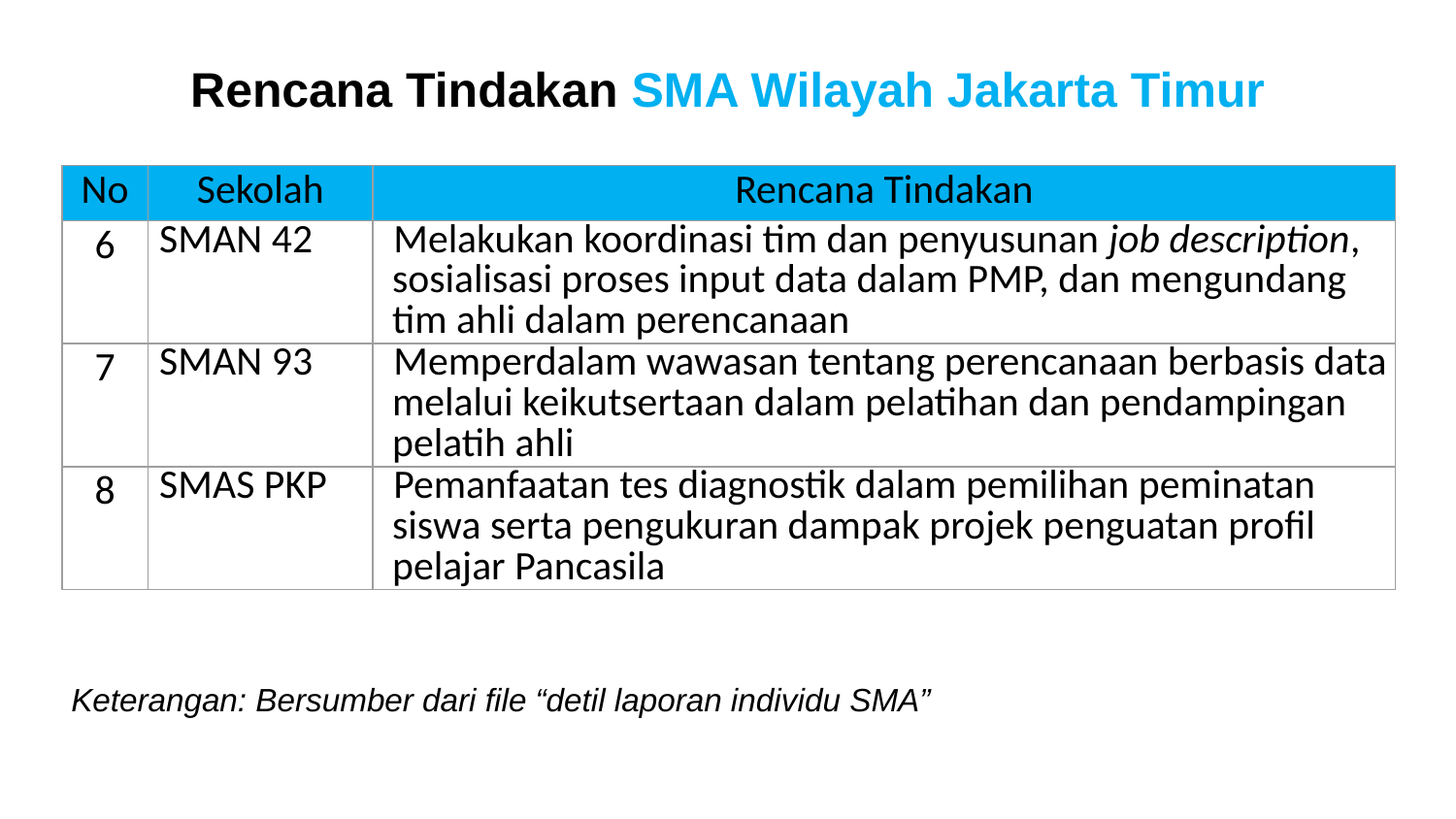

Rencana Tindakan SMA Wilayah Jakarta Timur
| No | Sekolah | Rencana Tindakan |
| --- | --- | --- |
| 6 | SMAN 42 | Melakukan koordinasi tim dan penyusunan job description, sosialisasi proses input data dalam PMP, dan mengundang tim ahli dalam perencanaan |
| 7 | SMAN 93 | Memperdalam wawasan tentang perencanaan berbasis data melalui keikutsertaan dalam pelatihan dan pendampingan pelatih ahli |
| 8 | SMAS PKP | Pemanfaatan tes diagnostik dalam pemilihan peminatan siswa serta pengukuran dampak projek penguatan profil pelajar Pancasila |
Keterangan: Bersumber dari file “detil laporan individu SMA”